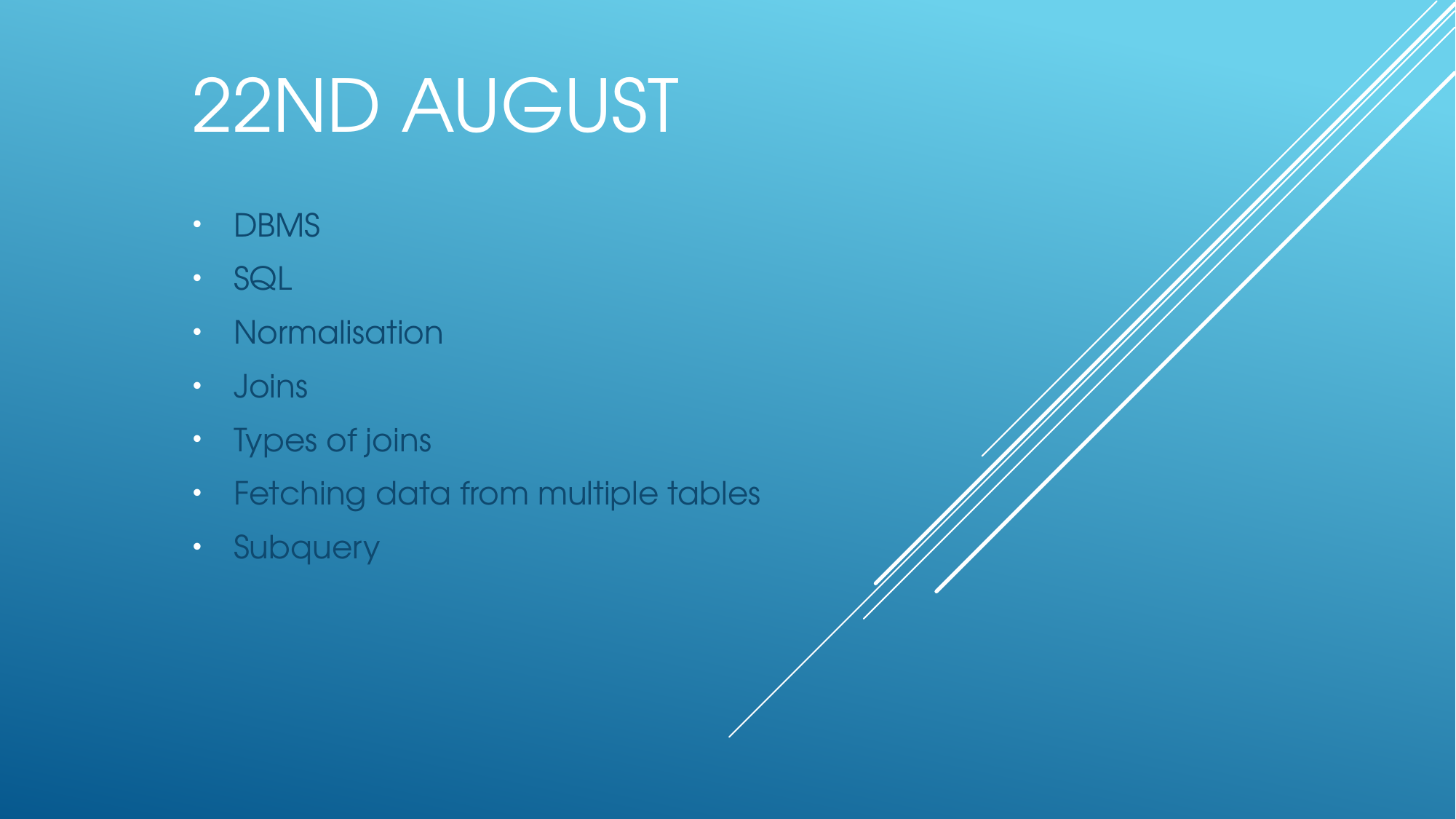

# 22nd august
DBMS
SQL
Normalisation
Joins
Types of joins
Fetching data from multiple tables
Subquery